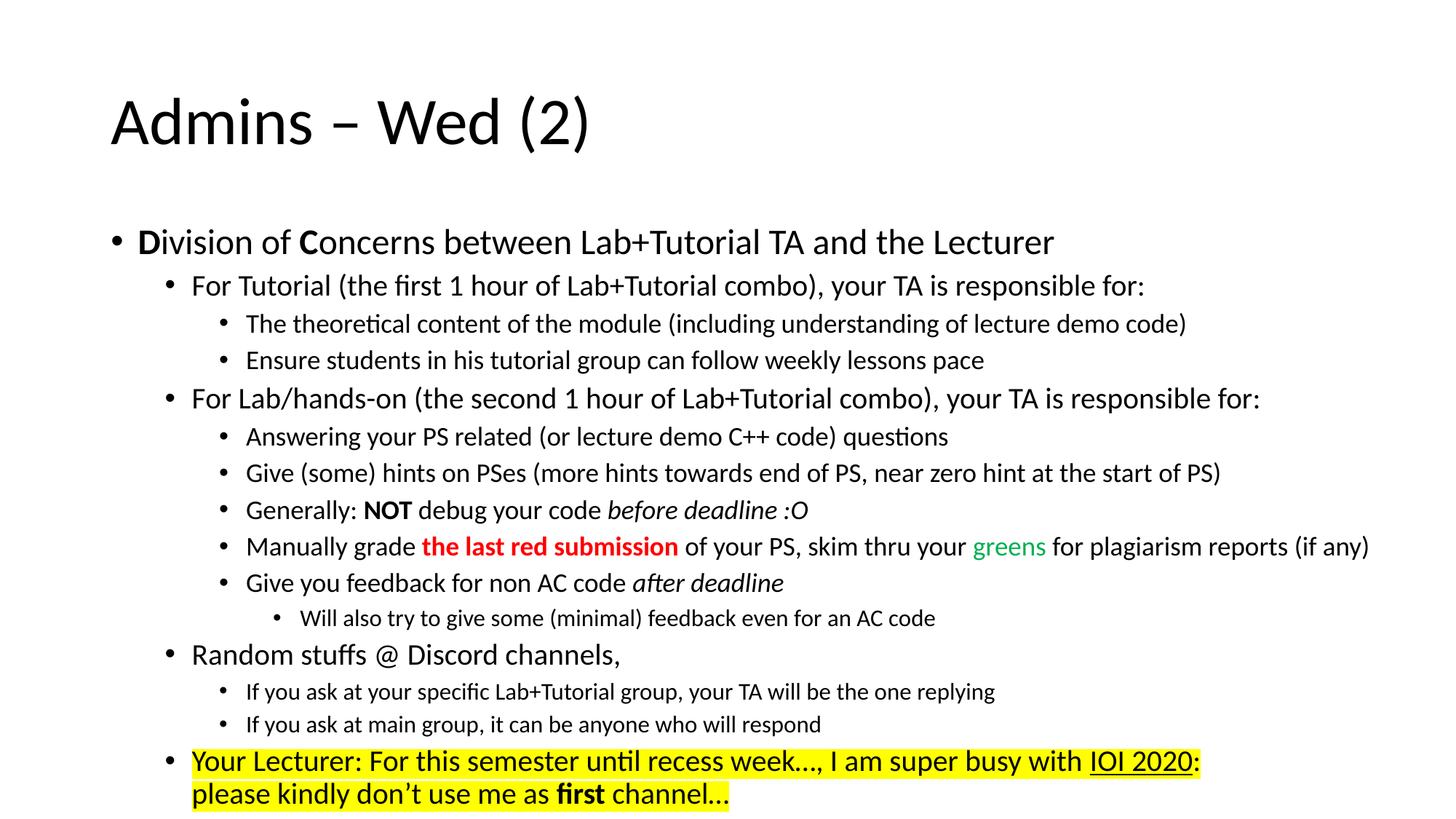

# Admins – Wed (2)
Division of Concerns between Lab+Tutorial TA and the Lecturer
For Tutorial (the first 1 hour of Lab+Tutorial combo), your TA is responsible for:
The theoretical content of the module (including understanding of lecture demo code)
Ensure students in his tutorial group can follow weekly lessons pace
For Lab/hands-on (the second 1 hour of Lab+Tutorial combo), your TA is responsible for:
Answering your PS related (or lecture demo C++ code) questions
Give (some) hints on PSes (more hints towards end of PS, near zero hint at the start of PS)
Generally: NOT debug your code before deadline :O
Manually grade the last red submission of your PS, skim thru your greens for plagiarism reports (if any)
Give you feedback for non AC code after deadline
Will also try to give some (minimal) feedback even for an AC code
Random stuffs @ Discord channels,
If you ask at your specific Lab+Tutorial group, your TA will be the one replying
If you ask at main group, it can be anyone who will respond
Your Lecturer: For this semester until recess week…, I am super busy with IOI 2020:
please kindly don’t use me as first channel…